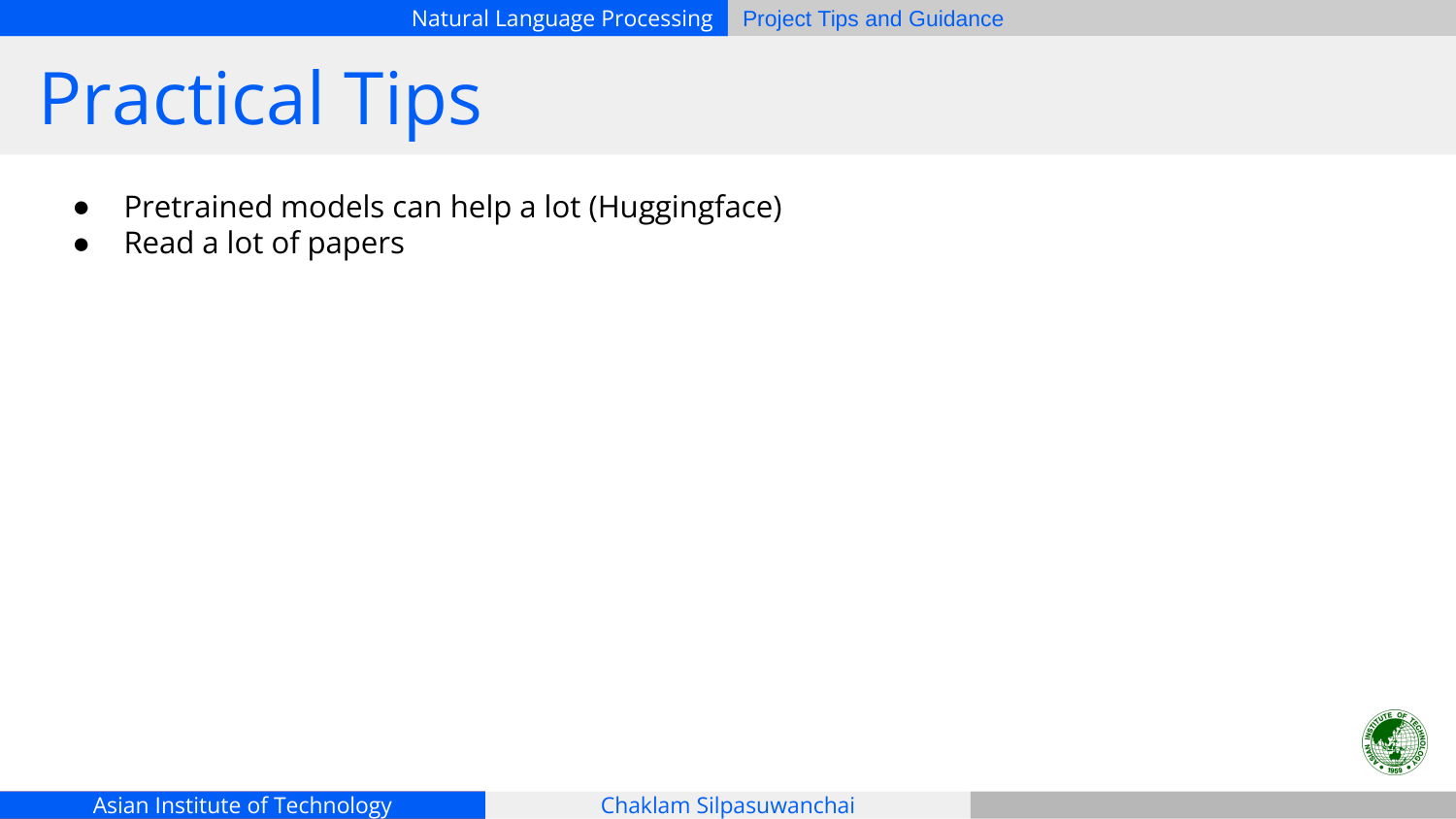

# Practical Tips
Pretrained models can help a lot (Huggingface)
Read a lot of papers